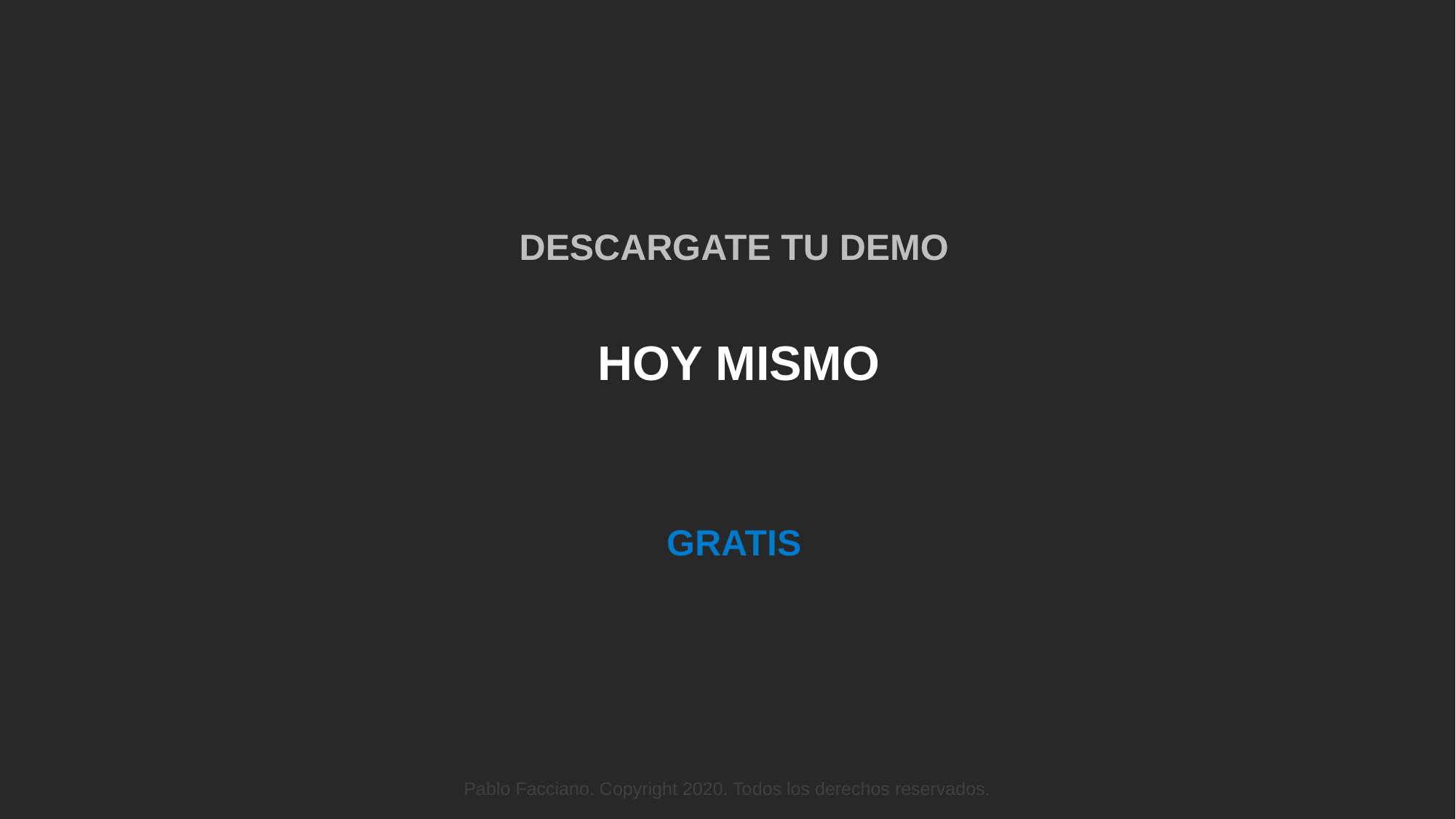

DESCARGATE TU DEMO
HOY MISMO
GRATIS
Pablo Facciano. Copyright 2020. Todos los derechos reservados.